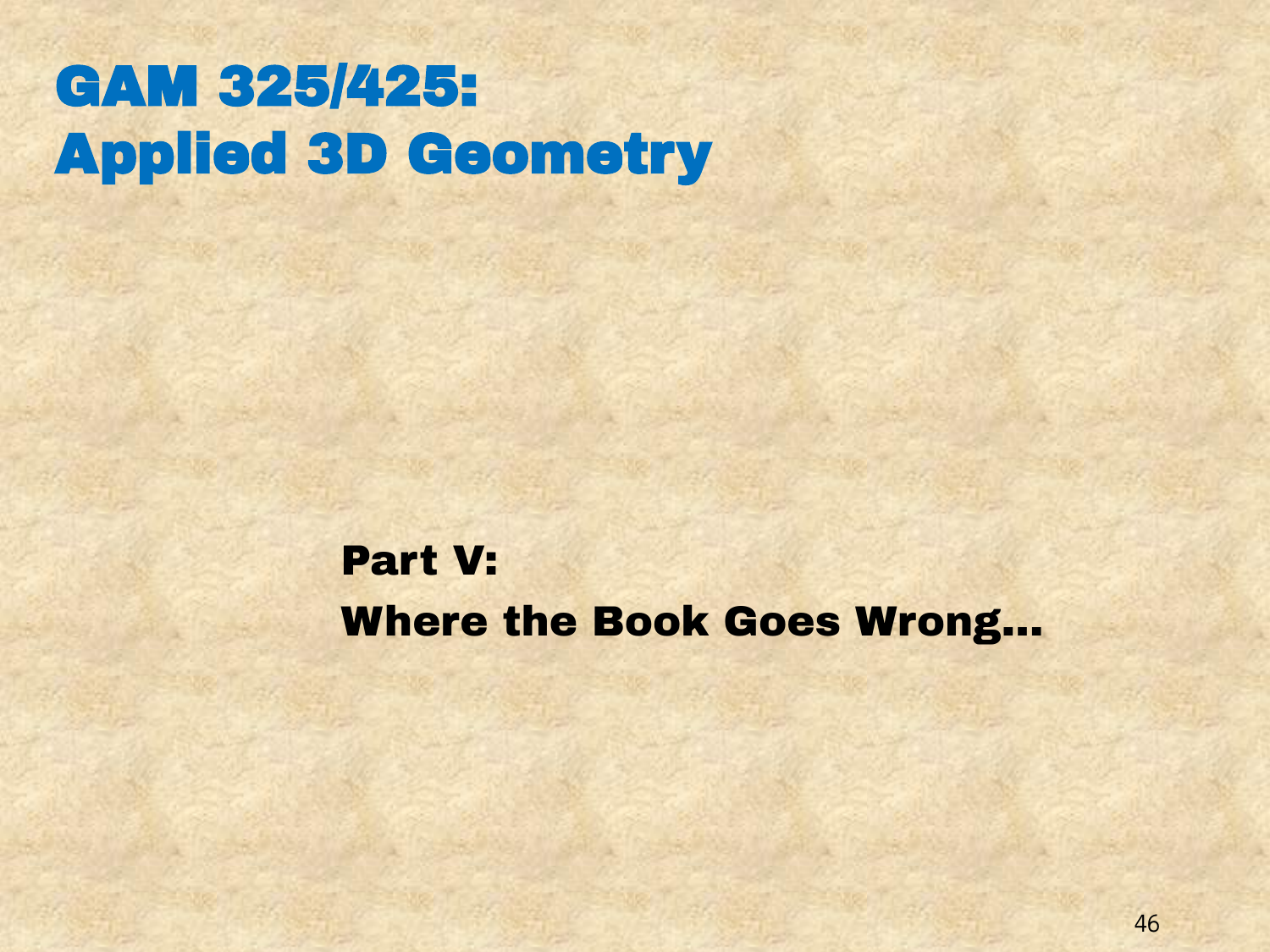

# GAM 325/425: Applied 3D Geometry
Part V:
Where the Book Goes Wrong…
46